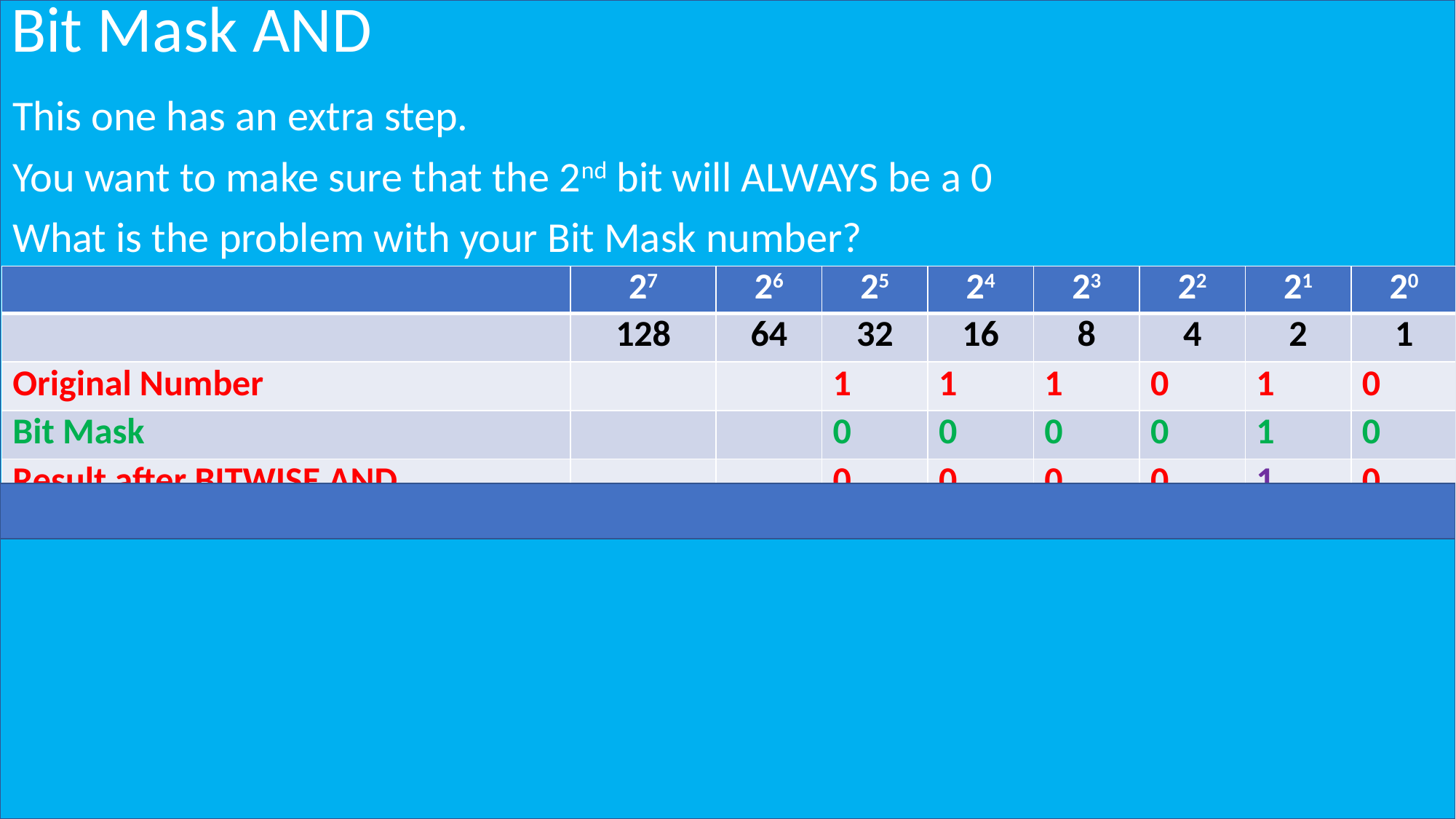

# Bit Mask AND
This one has an extra step.
You want to make sure that the 2nd bit will ALWAYS be a 0
What is the problem with your Bit Mask number?
|  | 27 | 26 | 25 | 24 | 23 | 22 | 21 | 20 |
| --- | --- | --- | --- | --- | --- | --- | --- | --- |
|  | 128 | 64 | 32 | 16 | 8 | 4 | 2 | 1 |
| Original Number |  |  | 1 | 1 | 1 | 0 | 1 | 0 |
| Bit Mask |  |  | 0 | 0 | 0 | 0 | 1 | 0 |
| Result after BITWISE AND |  |  | 0 | 0 | 0 | 0 | 1 | 0 |